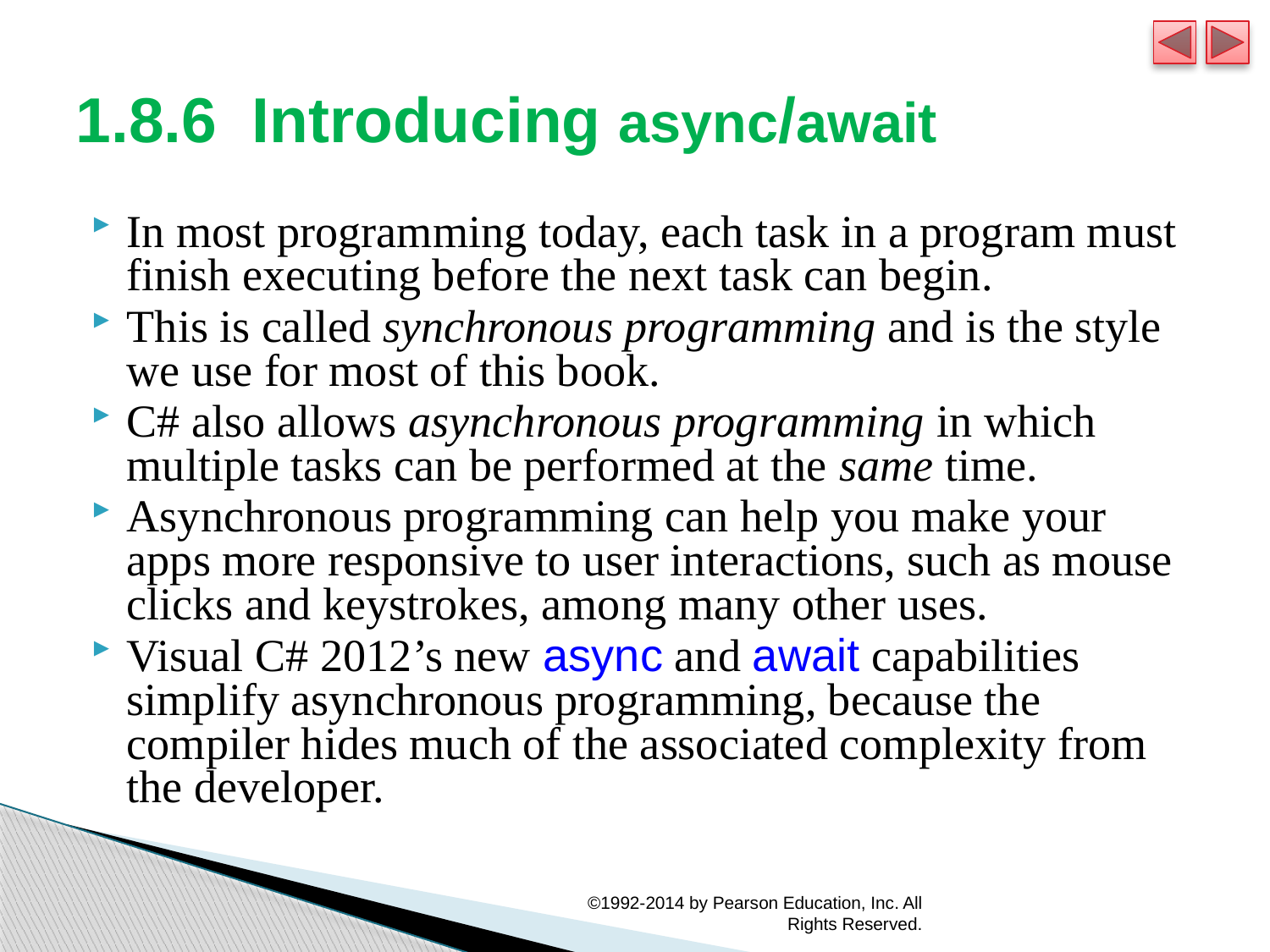

# 1.8.6  Introducing async/await
In most programming today, each task in a program must finish executing before the next task can begin.
This is called synchronous programming and is the style we use for most of this book.
C# also allows asynchronous programming in which multiple tasks can be performed at the same time.
Asynchronous programming can help you make your apps more responsive to user interactions, such as mouse clicks and keystrokes, among many other uses.
Visual C# 2012’s new async and await capabilities simplify asynchronous programming, because the compiler hides much of the associated complexity from the developer.
©1992-2014 by Pearson Education, Inc. All Rights Reserved.